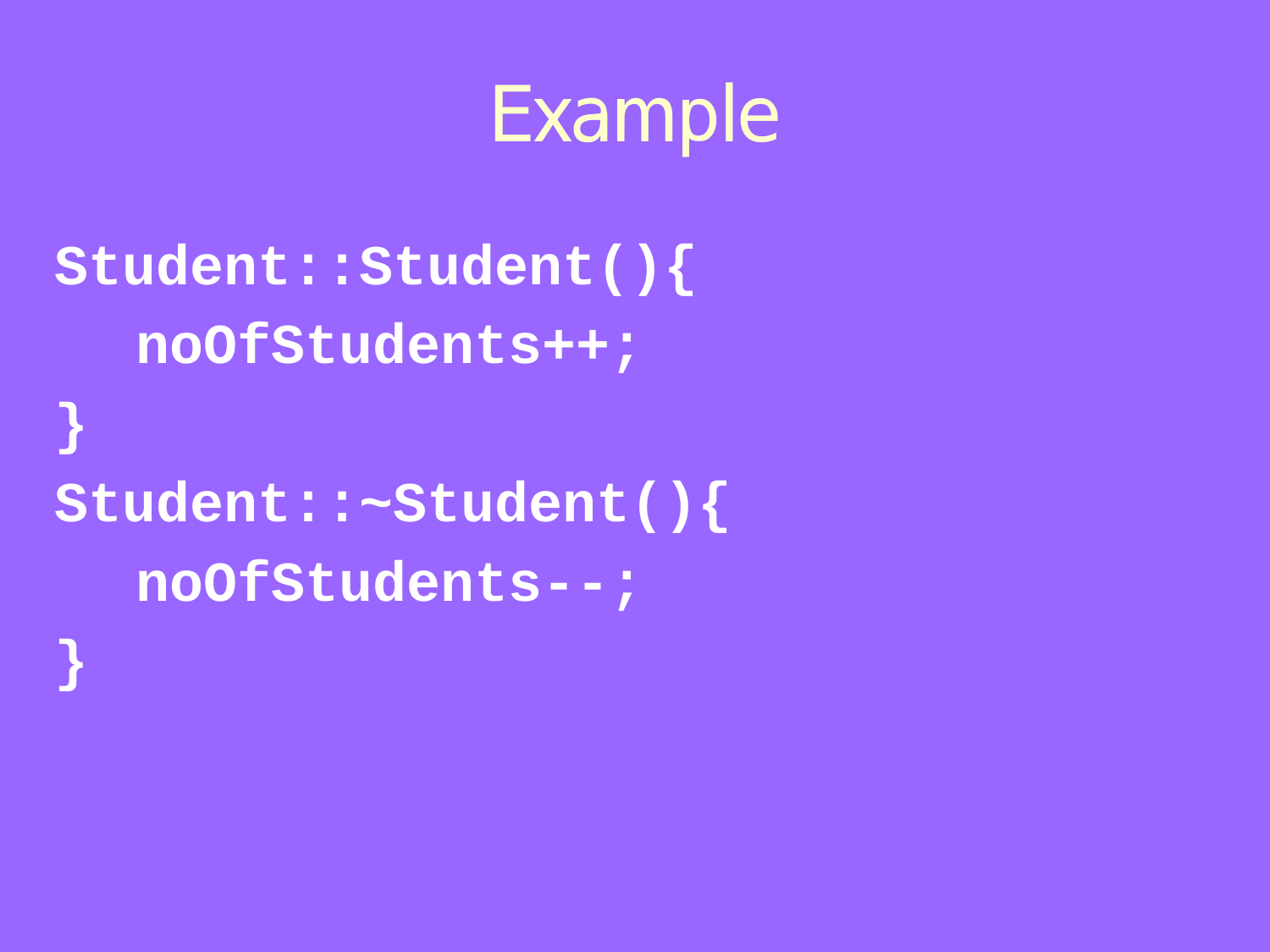

# Example
Student::Student(){
	 noOfStudents++;
}
Student::~Student(){
	 noOfStudents--;
}